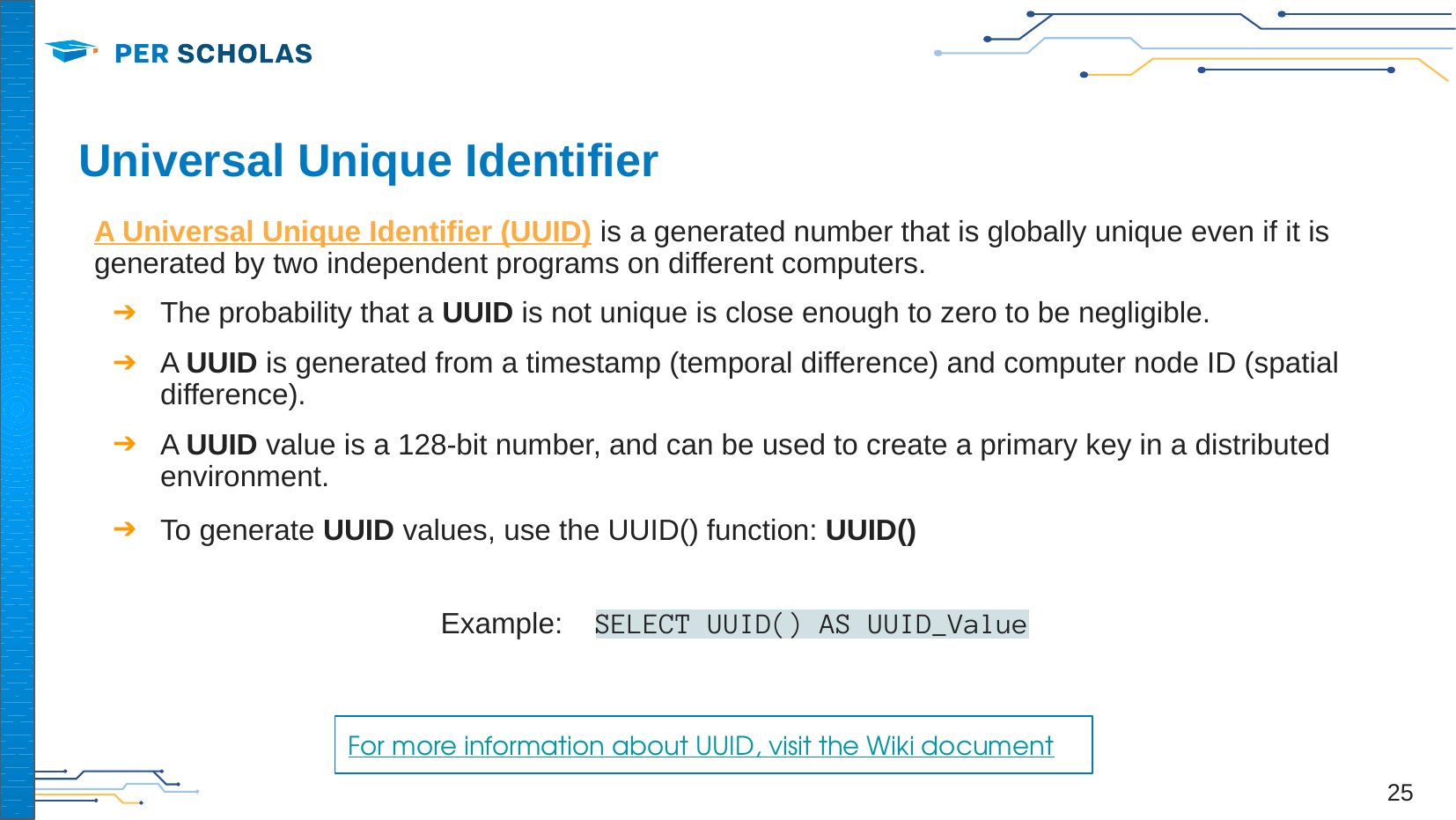

# Universal Unique Identifier
A Universal Unique Identifier (UUID) is a generated number that is globally unique even if it is generated by two independent programs on different computers.
The probability that a UUID is not unique is close enough to zero to be negligible.
A UUID is generated from a timestamp (temporal difference) and computer node ID (spatial difference).
A UUID value is a 128-bit number, and can be used to create a primary key in a distributed environment.
To generate UUID values, use the UUID() function: UUID()

Example:    SELECT UUID() AS UUID_Value
For more information about UUID, visit the Wiki document
25